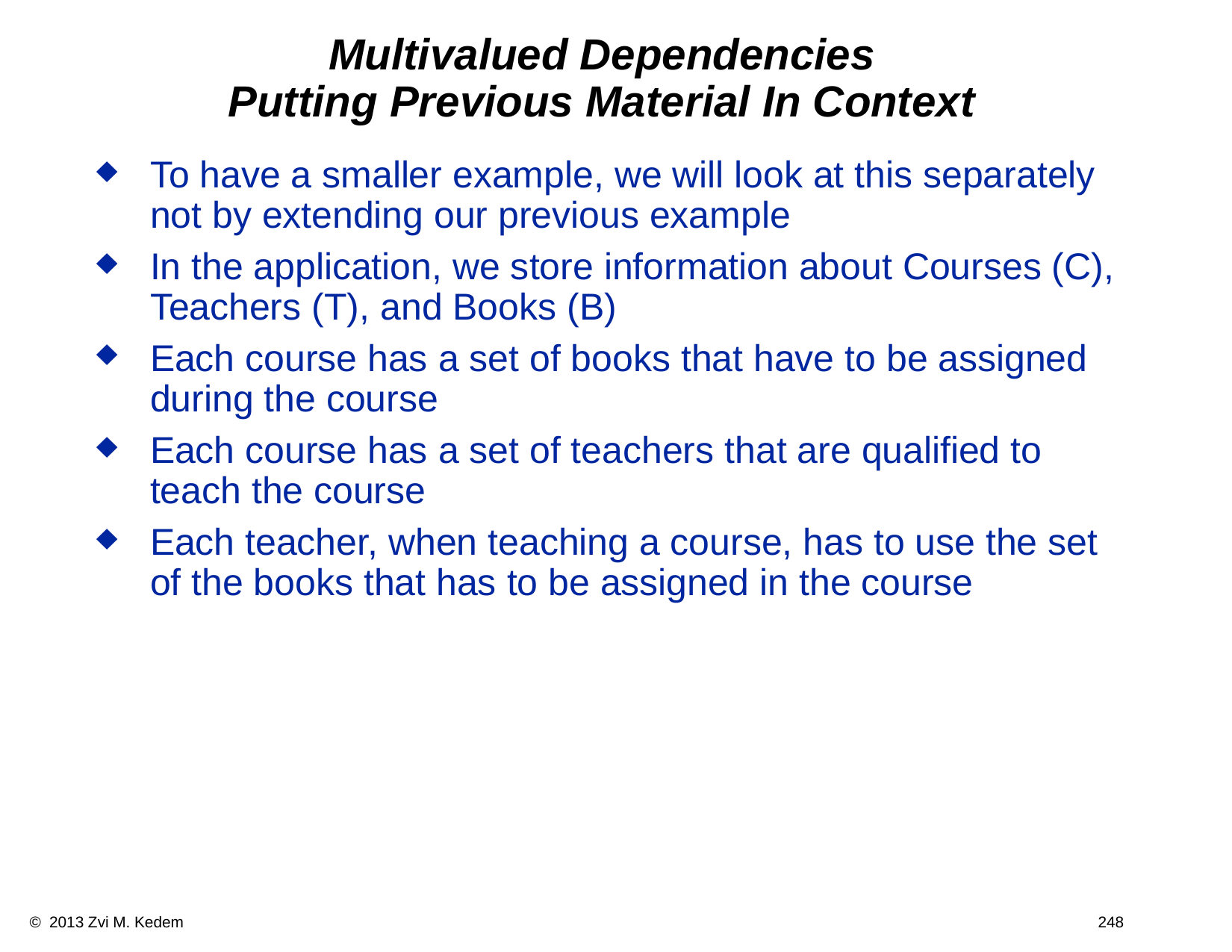

# Multivalued Dependencies Putting Previous Material In Context
To have a smaller example, we will look at this separately not by extending our previous example
In the application, we store information about Courses (C), Teachers (T), and Books (B)
Each course has a set of books that have to be assigned during the course
Each course has a set of teachers that are qualified to teach the course
Each teacher, when teaching a course, has to use the set of the books that has to be assigned in the course